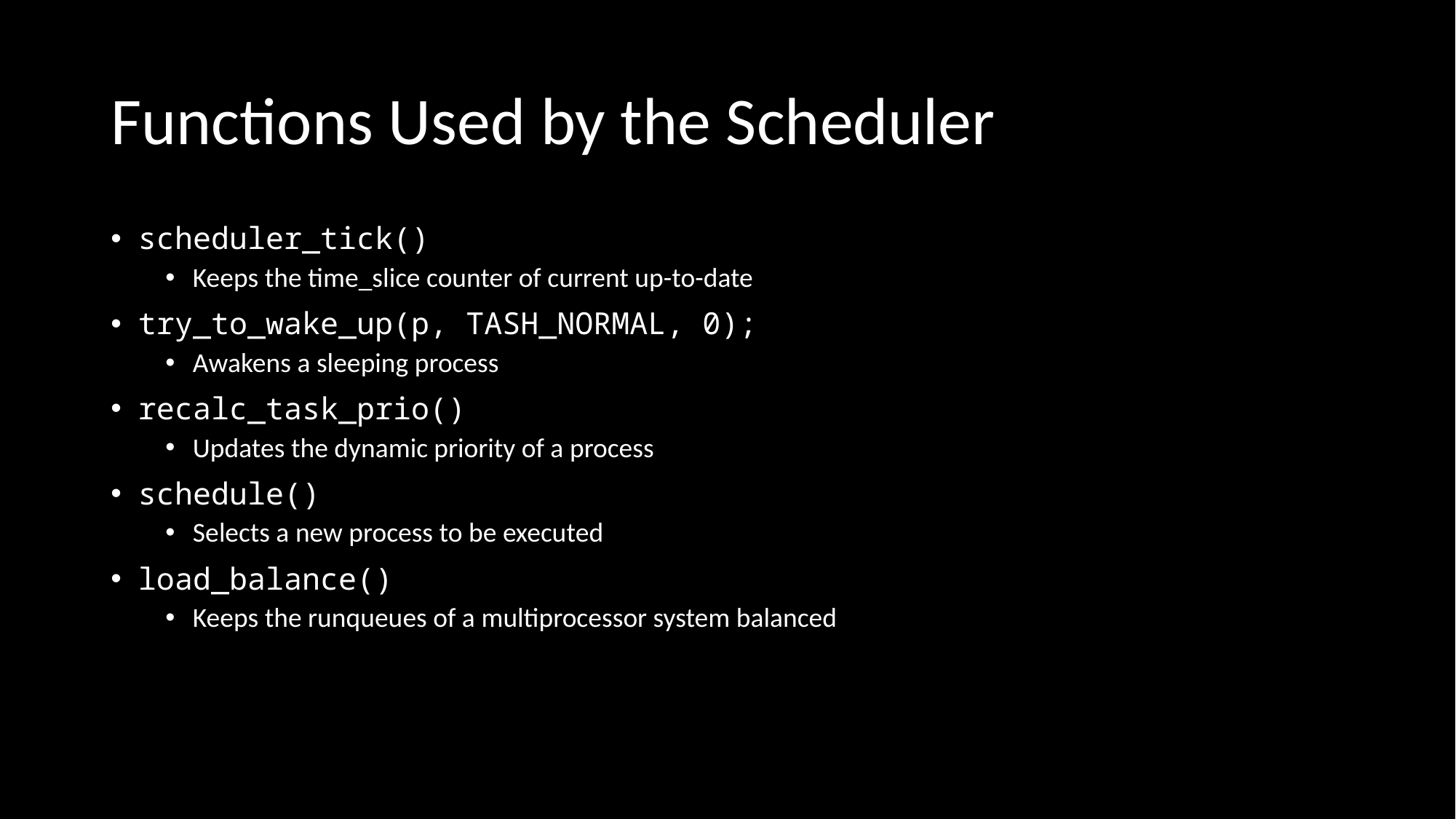

# Functions Used by the Scheduler
scheduler_tick()
Keeps the time_slice counter of current up-to-date
try_to_wake_up(p, TASH_NORMAL, 0);
Awakens a sleeping process
recalc_task_prio()
Updates the dynamic priority of a process
schedule()
Selects a new process to be executed
load_balance()
Keeps the runqueues of a multiprocessor system balanced